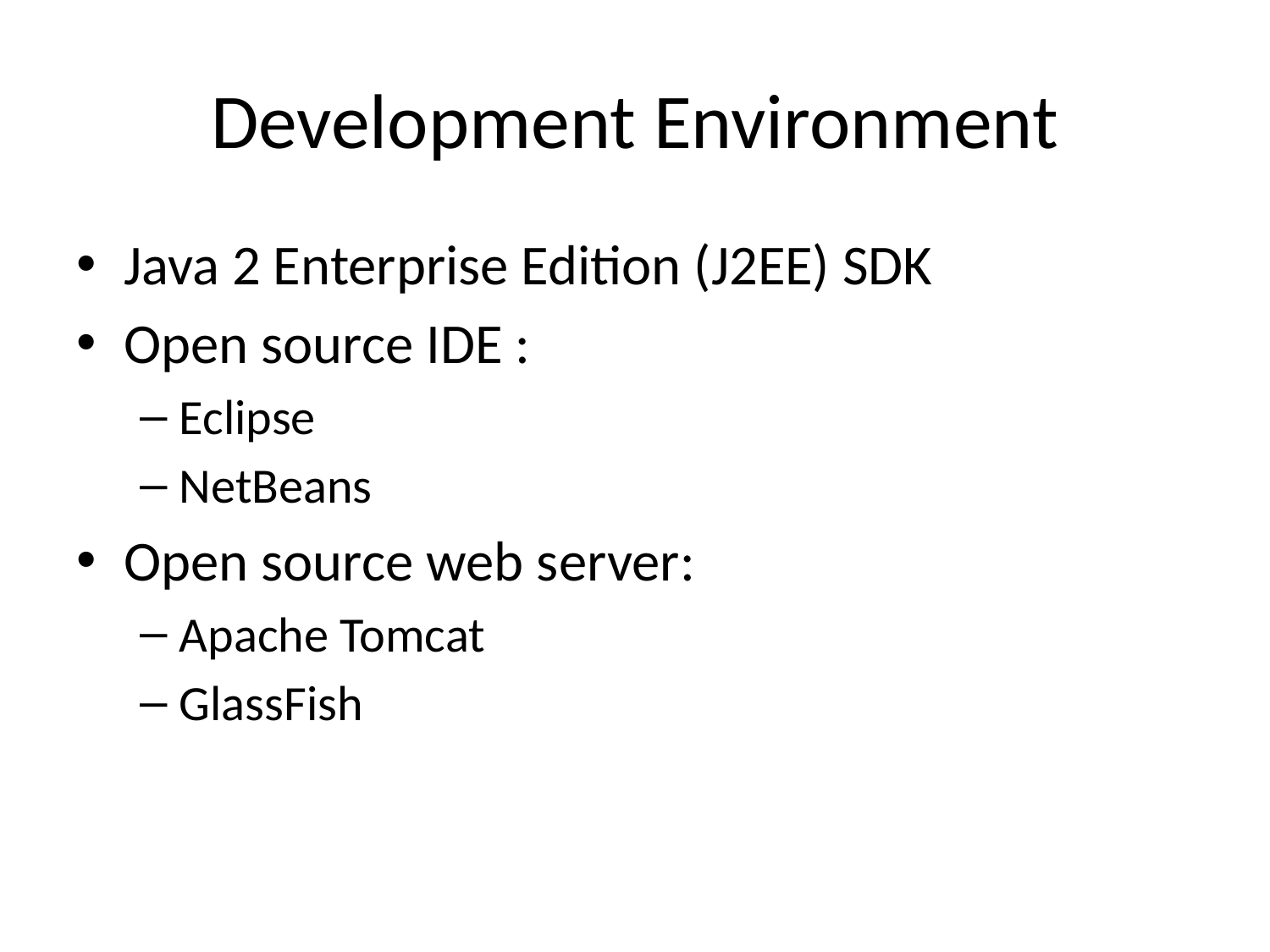

# Development Environment
Java 2 Enterprise Edition (J2EE) SDK
Open source IDE :
Eclipse
NetBeans
Open source web server:
Apache Tomcat
GlassFish